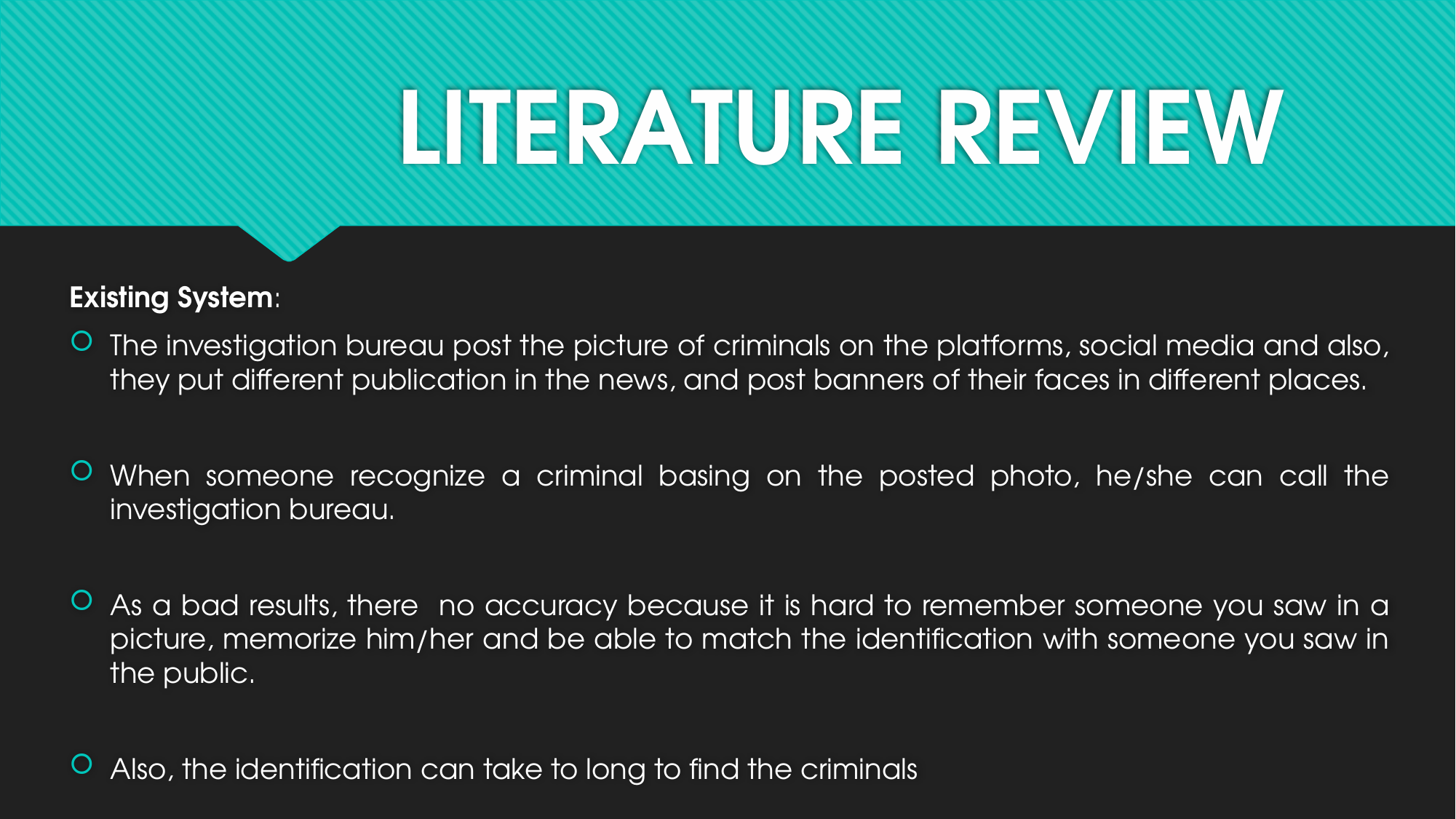

# LITERATURE REVIEW
Existing System:
The investigation bureau post the picture of criminals on the platforms, social media and also, they put different publication in the news, and post banners of their faces in different places.

When someone recognize a criminal basing on the posted photo, he/she can call the investigation bureau.

As a bad results, there  no accuracy because it is hard to remember someone you saw in a picture, memorize him/her and be able to match the identification with someone you saw in the public.

Also, the identification can take to long to find the criminals